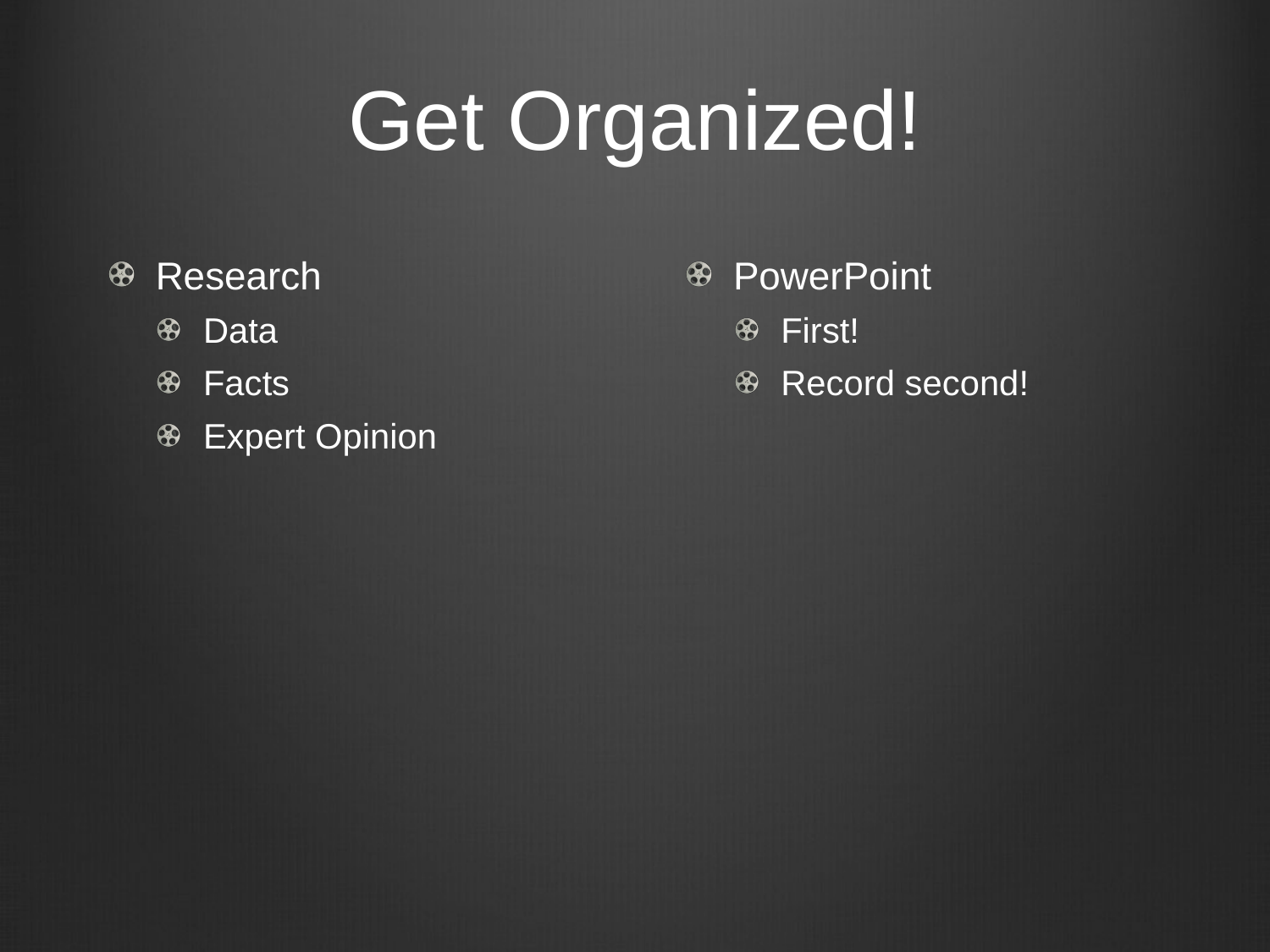

# Get Organized!
Research
Data
Facts
Expert Opinion
PowerPoint
First!
Record second!